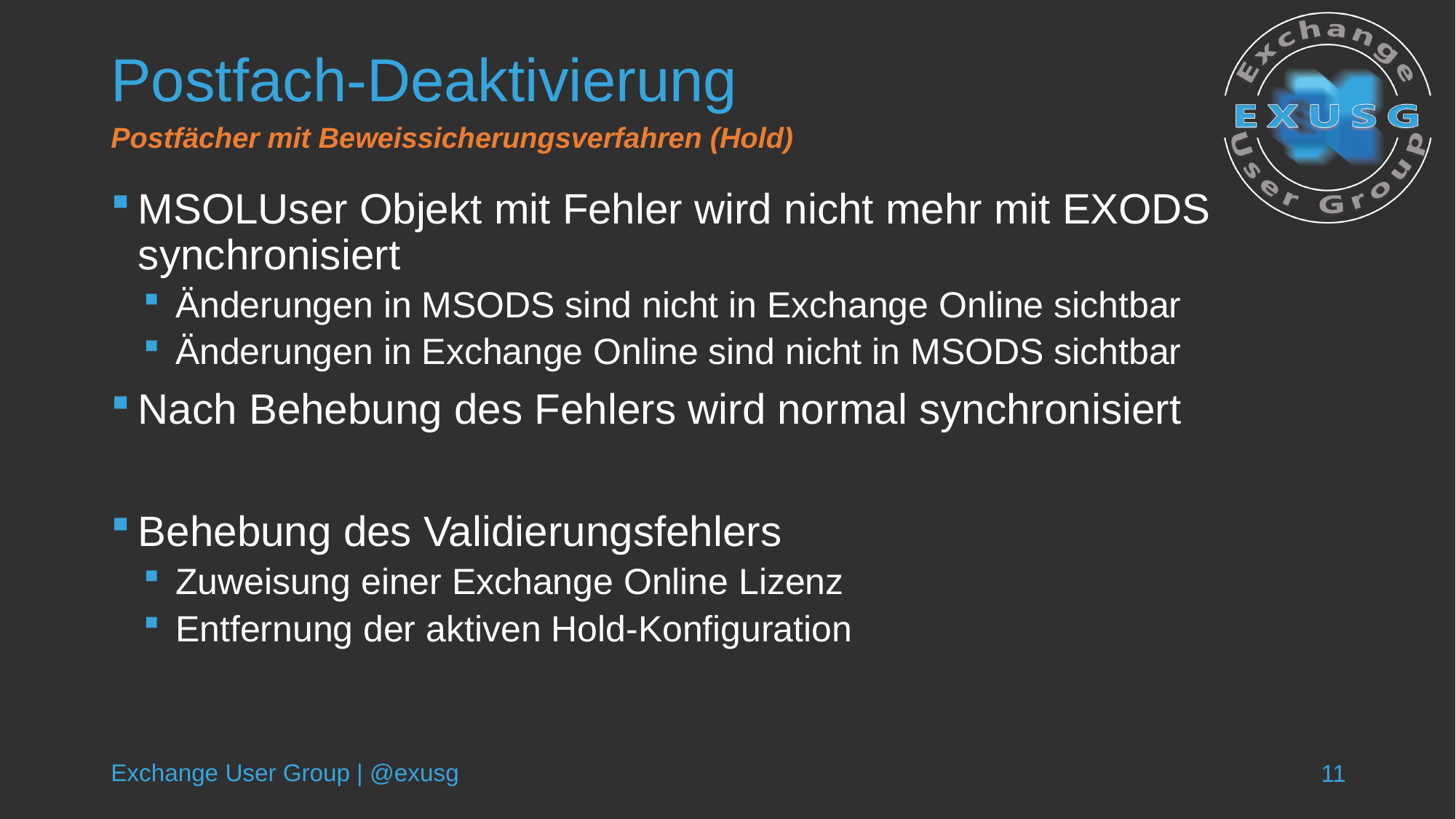

# Postfach-Deaktivierung
Postfächer mit Beweissicherungsverfahren (Hold)
MSOLUser Objekt mit Fehler wird nicht mehr mit EXODS synchronisiert
Änderungen in MSODS sind nicht in Exchange Online sichtbar
Änderungen in Exchange Online sind nicht in MSODS sichtbar
Nach Behebung des Fehlers wird normal synchronisiert

Behebung des Validierungsfehlers
Zuweisung einer Exchange Online Lizenz
Entfernung der aktiven Hold-Konfiguration